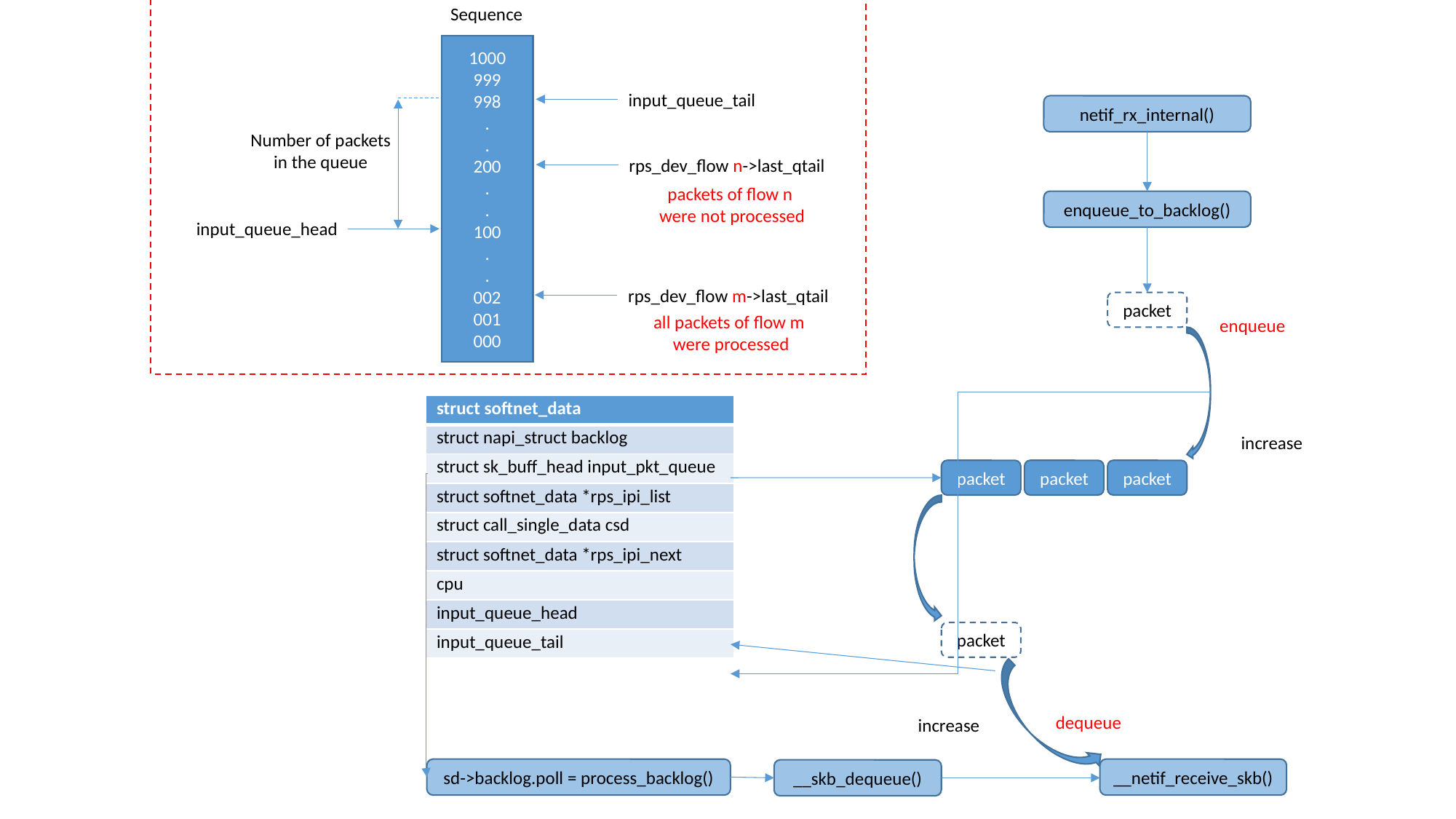

Sequence

1000
999
998
.
.
200
.
.
100
.
.
002
001
000
input_queue_tail
netif_rx_internal()
Number of packets
in the queue
rps_dev_flow n->last_qtail
packets of flow n
were not processed
enqueue_to_backlog()
input_queue_head
rps_dev_flow m->last_qtail
packet
all packets of flow m
were processed
enqueue

| struct softnet\_data |
| --- |
| struct napi\_struct backlog |
| struct sk\_buff\_head input\_pkt\_queue |
| struct softnet\_data \*rps\_ipi\_list |
| struct call\_single\_data csd |
| struct softnet\_data \*rps\_ipi\_next |
| cpu |
| input\_queue\_head |
| input\_queue\_tail |
increase
packet
packet
packet

packet

dequeue
increase
sd->backlog.poll = process_backlog()
__netif_receive_skb()
__skb_dequeue()